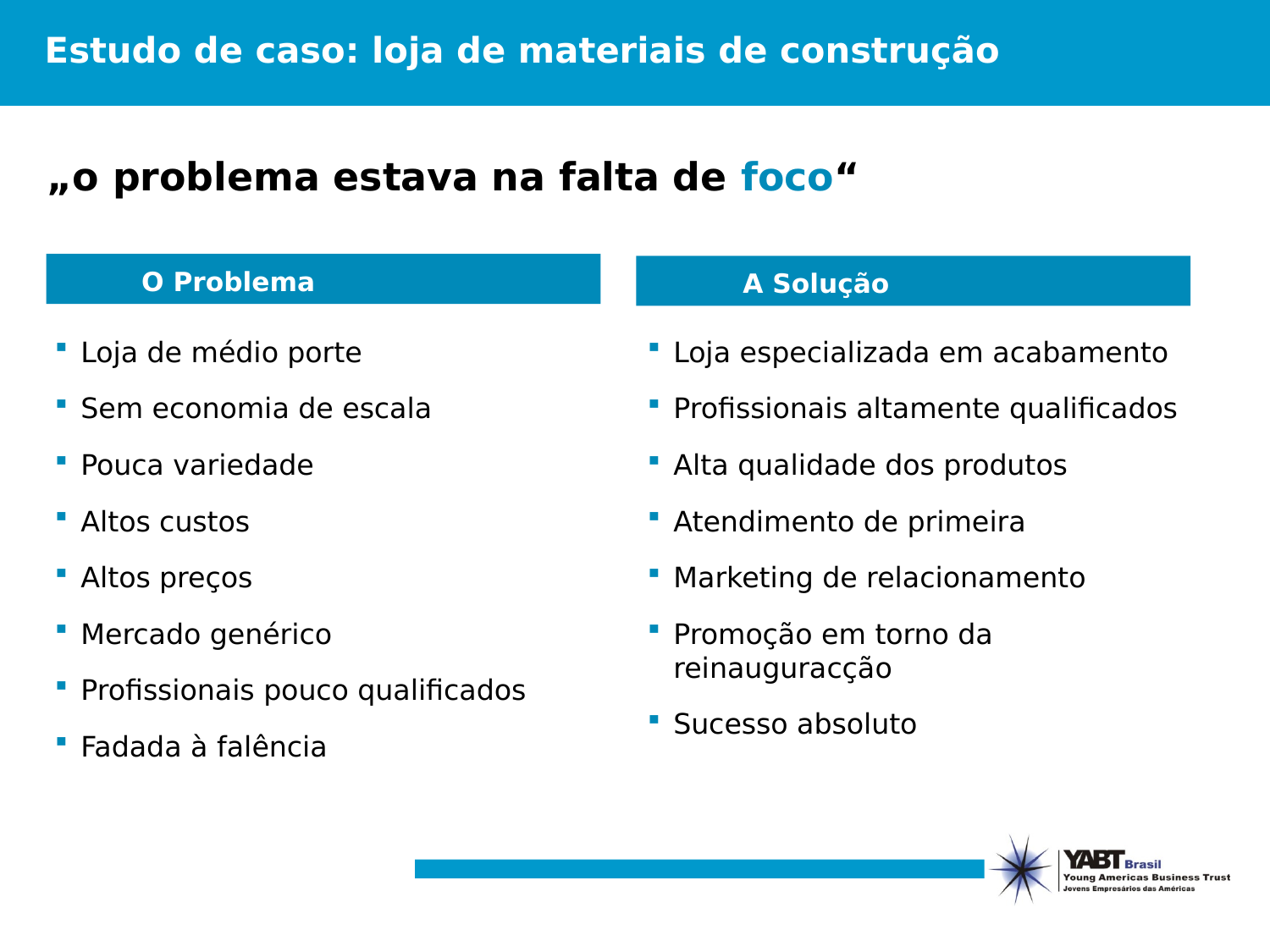

# Estudo de caso: loja de materiais de construção
„o problema estava na falta de foco“

O Problema

A Solução

Loja de médio porte
Sem economia de escala
Pouca variedade
Altos custos
Altos preços
Mercado genérico
Profissionais pouco qualificados
Fadada à falência

Loja especializada em acabamento
Profissionais altamente qualificados
Alta qualidade dos produtos
Atendimento de primeira
Marketing de relacionamento
Promoção em torno da reinauguracção
Sucesso absoluto